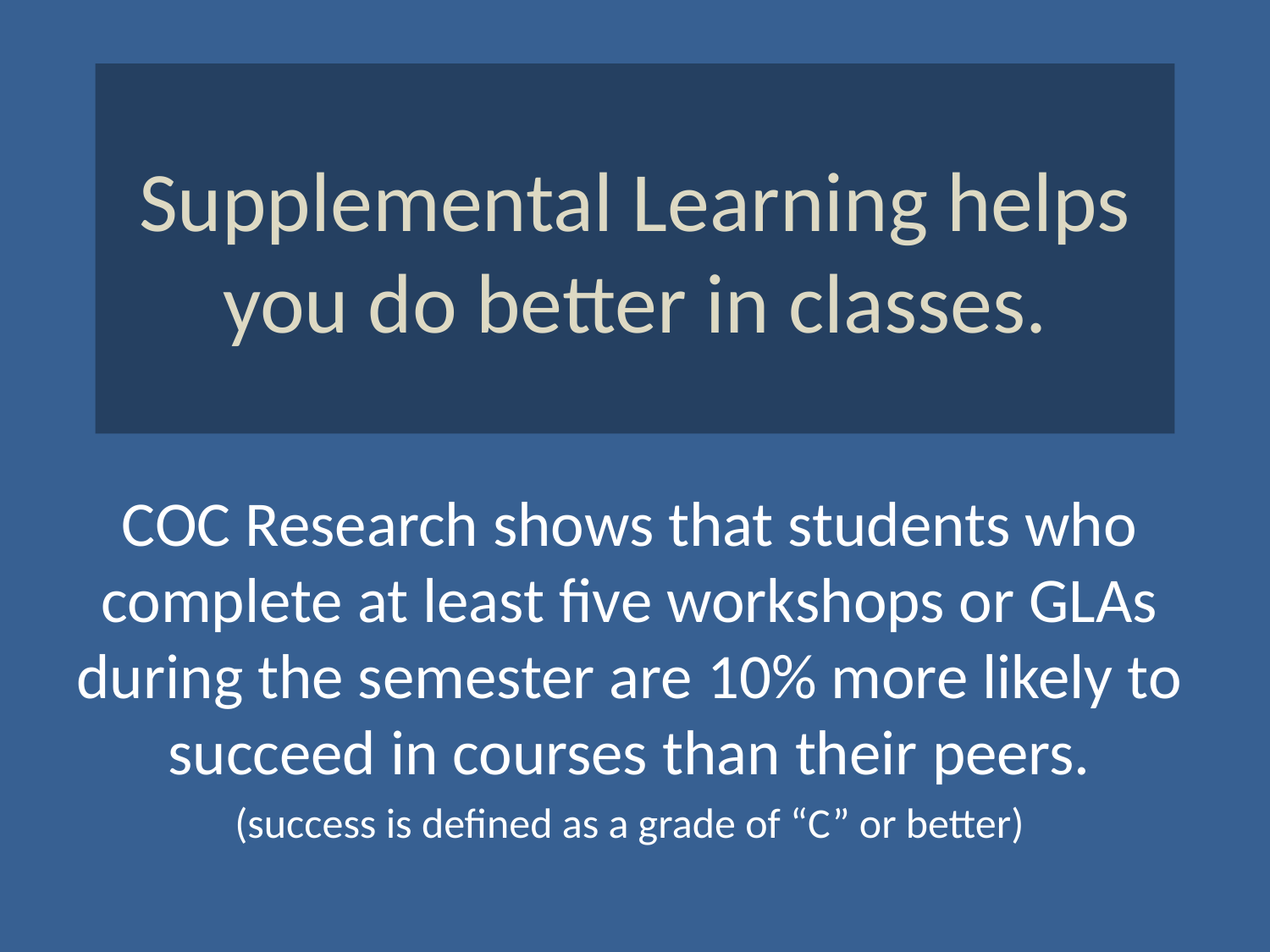

# Supplemental Learning helps you do better in classes.
COC Research shows that students who complete at least five workshops or GLAs during the semester are 10% more likely to succeed in courses than their peers.
(success is defined as a grade of “C” or better)